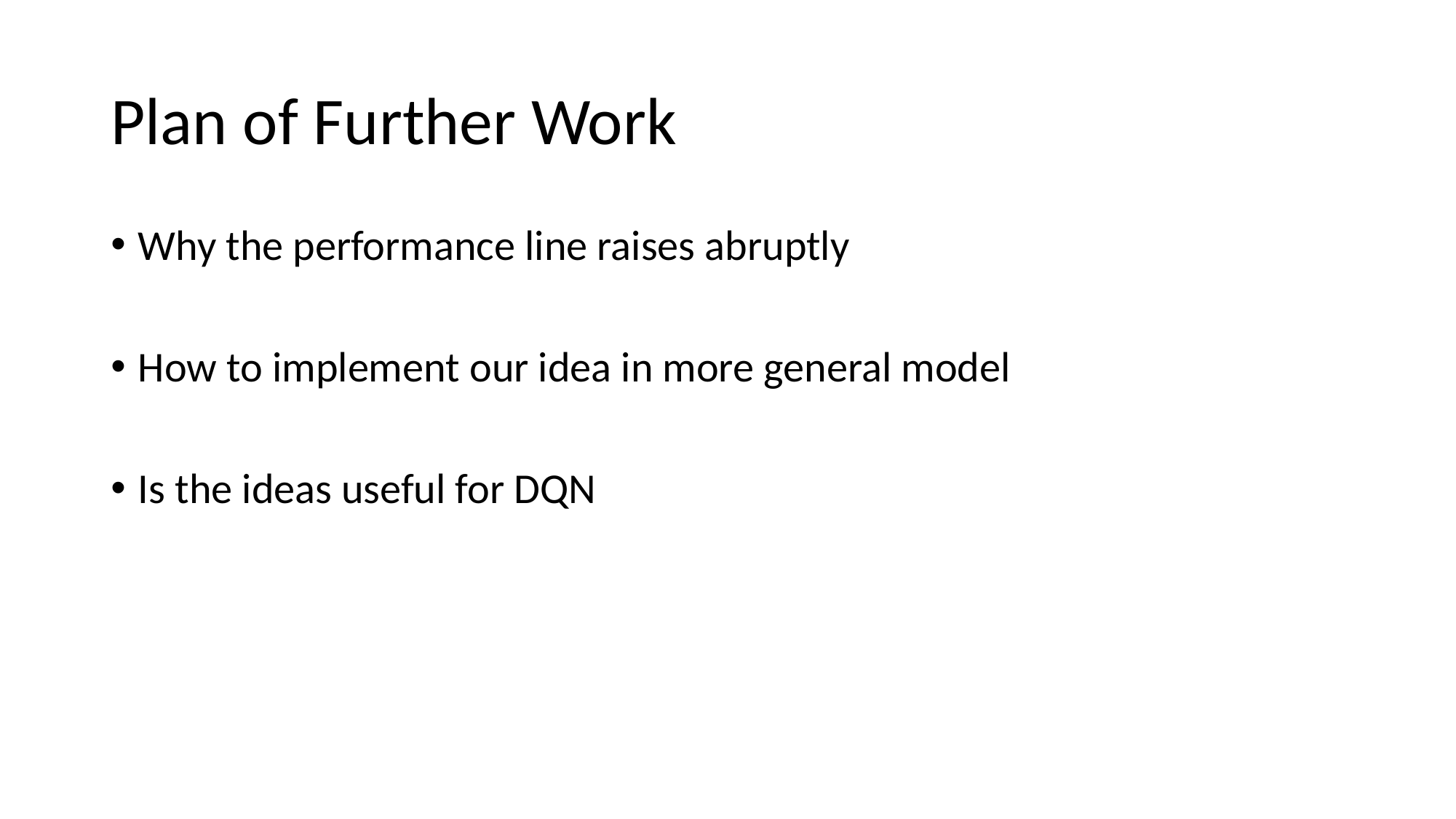

# Plan of Further Work
Why the performance line raises abruptly

How to implement our idea in more general model

Is the ideas useful for DQN